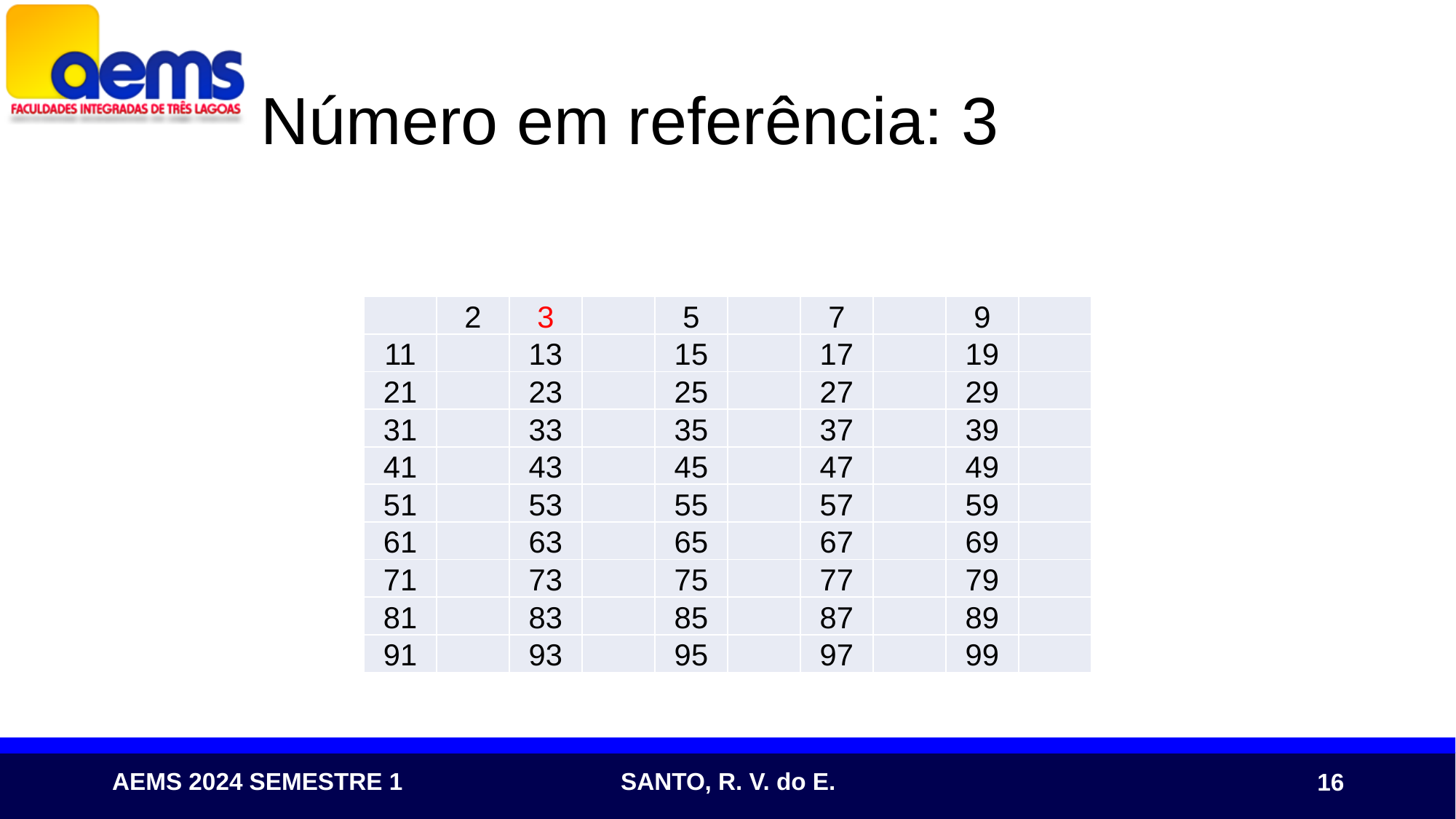

# Número em referência: 3
|  | 2 | 3 |  | 5 |  | 7 |  | 9 |  |
| --- | --- | --- | --- | --- | --- | --- | --- | --- | --- |
| 11 |  | 13 |  | 15 |  | 17 |  | 19 |  |
| 21 |  | 23 |  | 25 |  | 27 |  | 29 |  |
| 31 |  | 33 |  | 35 |  | 37 |  | 39 |  |
| 41 |  | 43 |  | 45 |  | 47 |  | 49 |  |
| 51 |  | 53 |  | 55 |  | 57 |  | 59 |  |
| 61 |  | 63 |  | 65 |  | 67 |  | 69 |  |
| 71 |  | 73 |  | 75 |  | 77 |  | 79 |  |
| 81 |  | 83 |  | 85 |  | 87 |  | 89 |  |
| 91 |  | 93 |  | 95 |  | 97 |  | 99 |  |
16